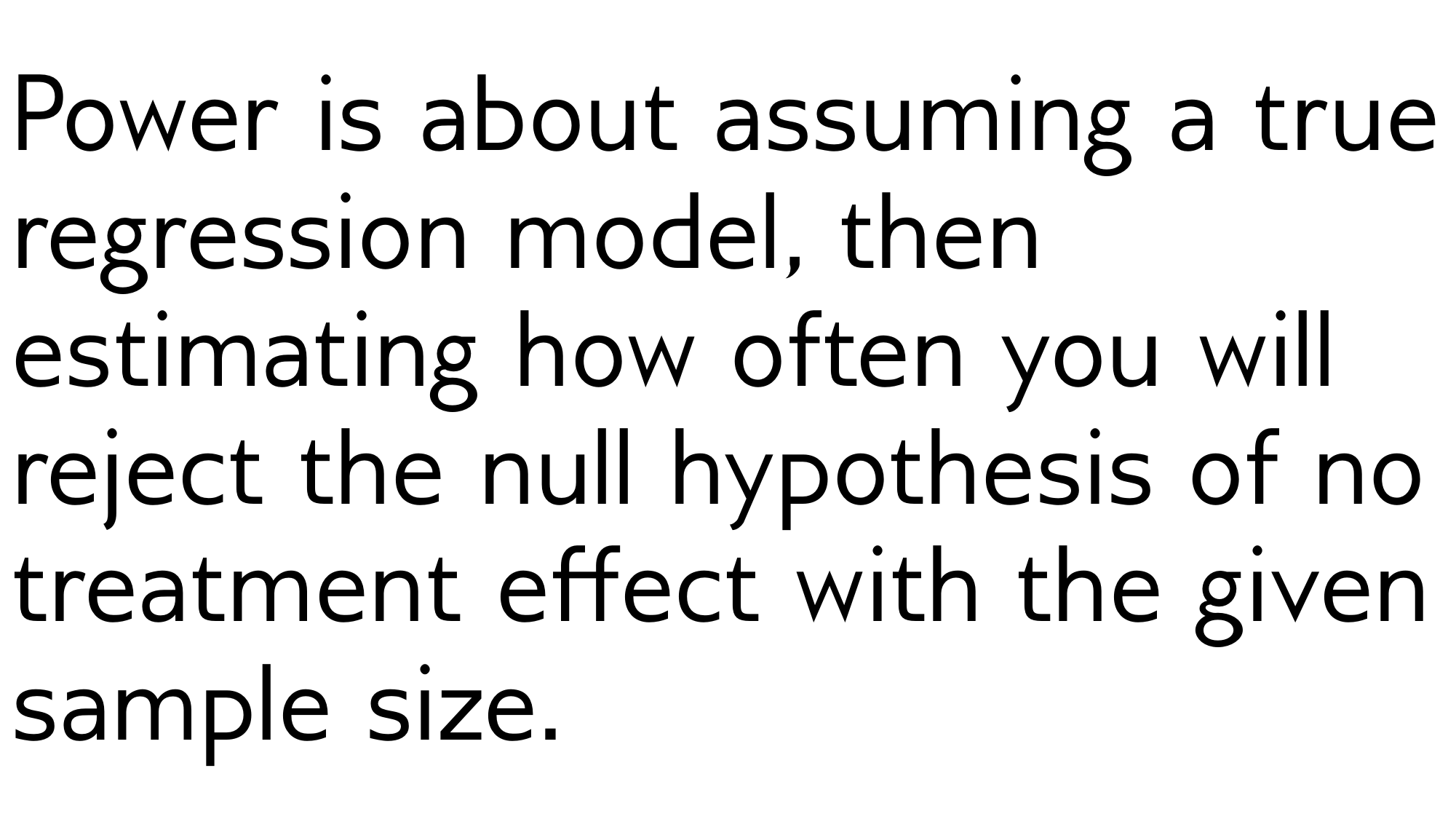

# Power is about assuming a true regression model, then estimating how often you will reject the null hypothesis of no treatment effect with the given sample size.